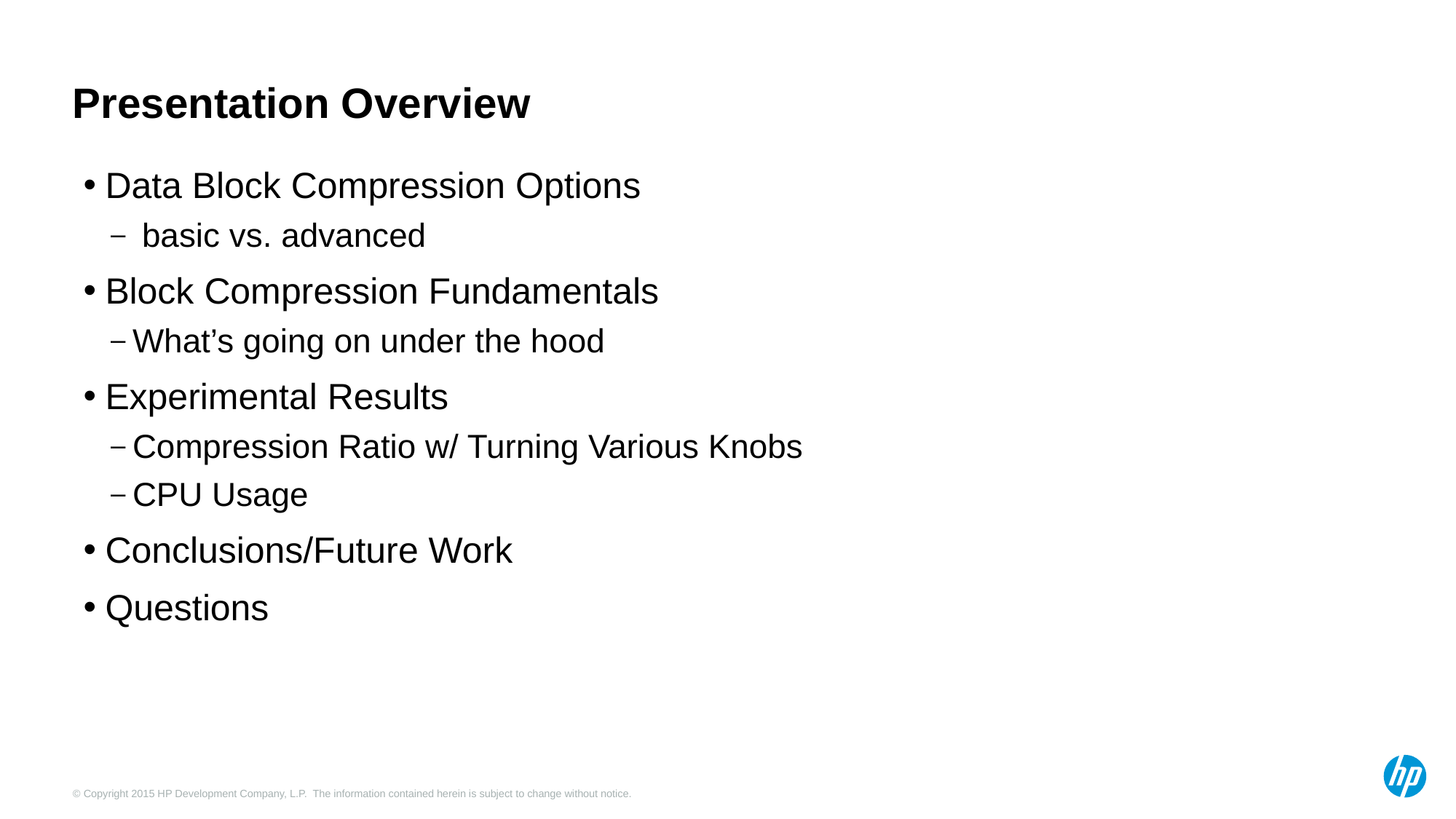

# Presentation Overview
Data Block Compression Options
 basic vs. advanced
Block Compression Fundamentals
What’s going on under the hood
Experimental Results
Compression Ratio w/ Turning Various Knobs
CPU Usage
Conclusions/Future Work
Questions